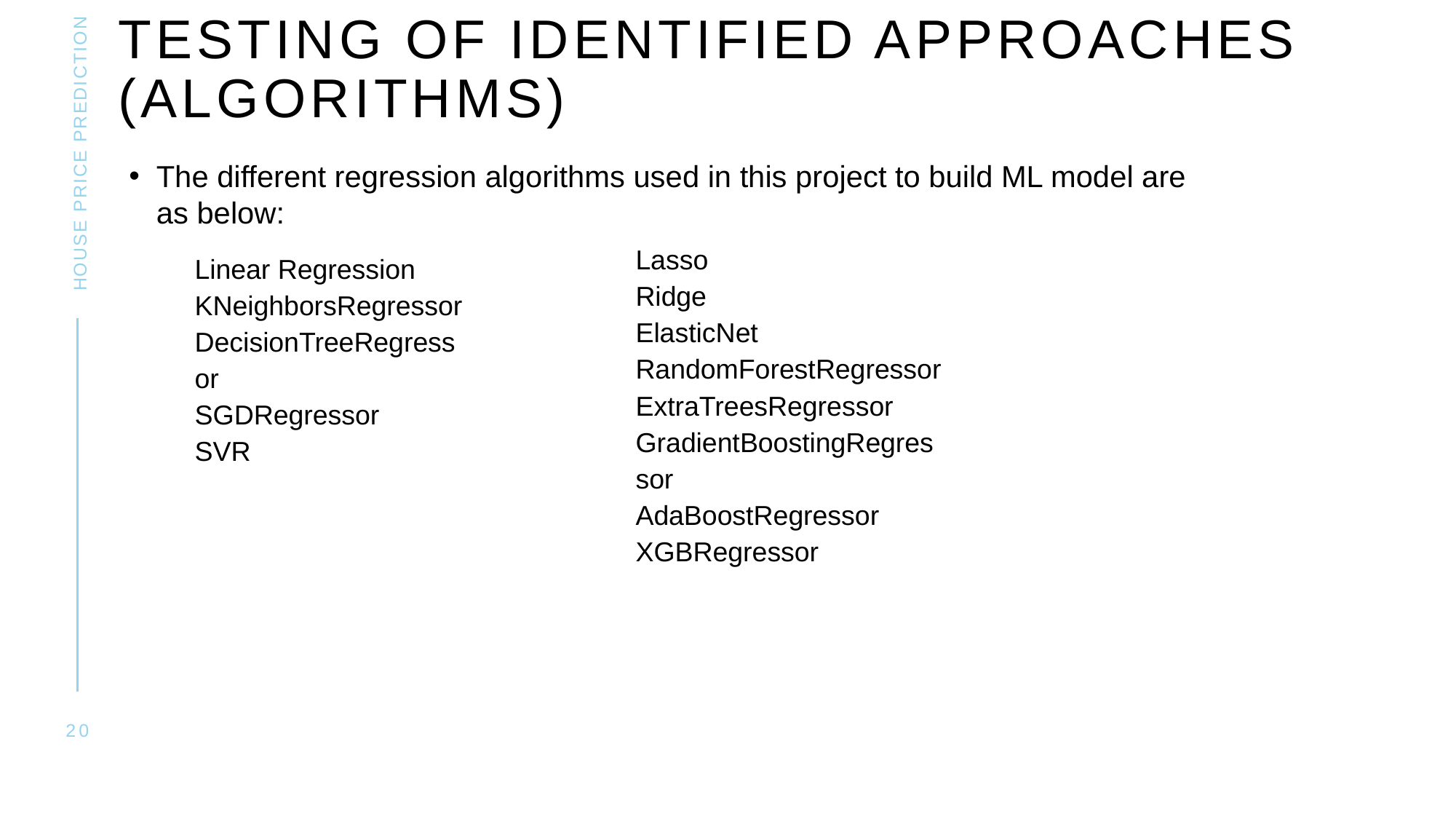

# Testing of Identified Approaches (Algorithms)
House price prediction
The different regression algorithms used in this project to build ML model are as below:
Lasso
Ridge
ElasticNet
RandomForestRegressor
ExtraTreesRegressor
GradientBoostingRegressor
AdaBoostRegressor
XGBRegressor
Linear Regression
KNeighborsRegressor
DecisionTreeRegressor
SGDRegressor
SVR
20